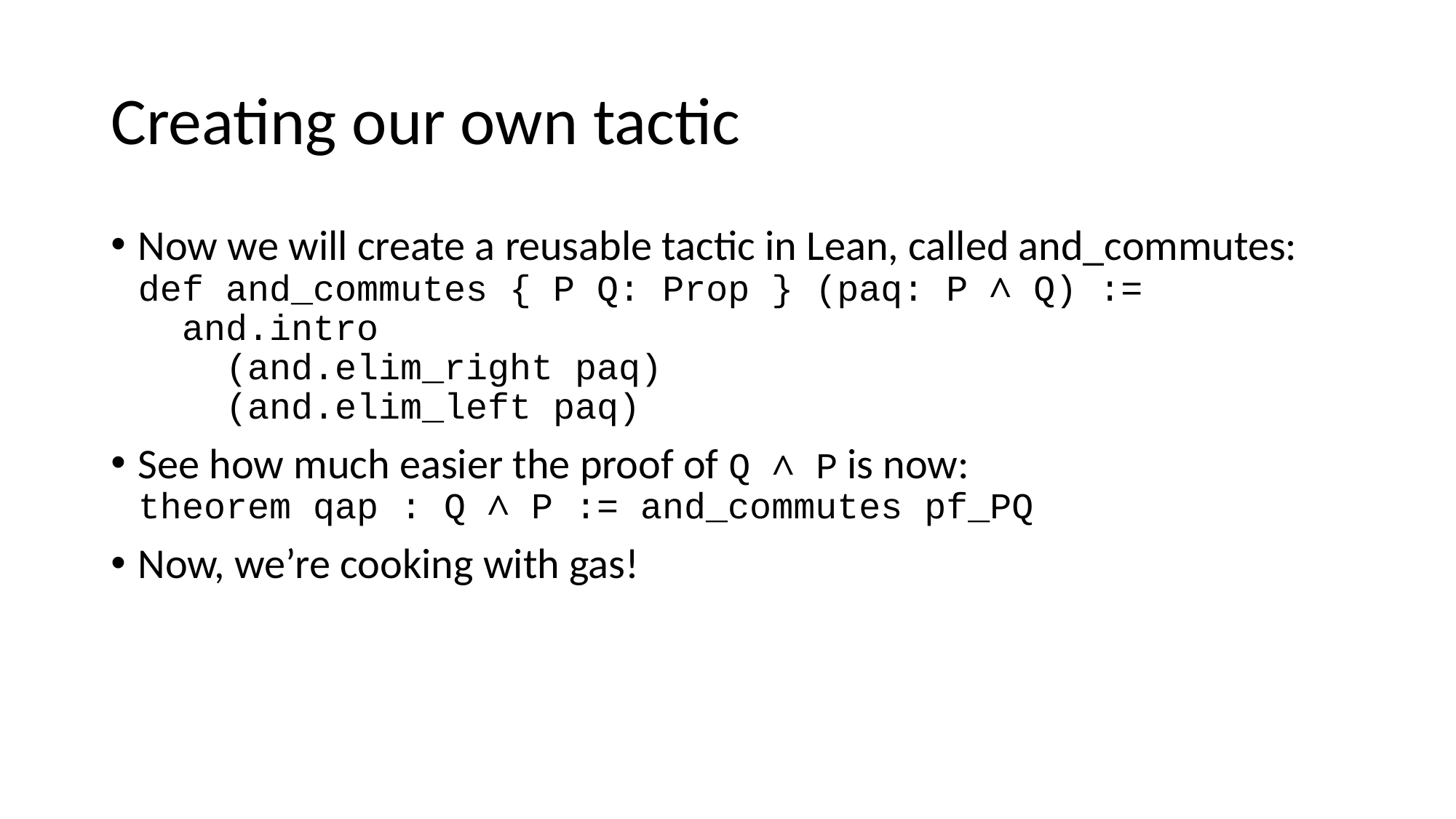

# Creating our own tactic
Now we will create a reusable tactic in Lean, called and_commutes:
def and_commutes { P Q: Prop } (paq: P ∧ Q) :=
  and.intro
    (and.elim_right paq)
    (and.elim_left paq)
See how much easier the proof of Q ∧ P is now:
theorem qap : Q ∧ P := and_commutes pf_PQ
Now, we’re cooking with gas!